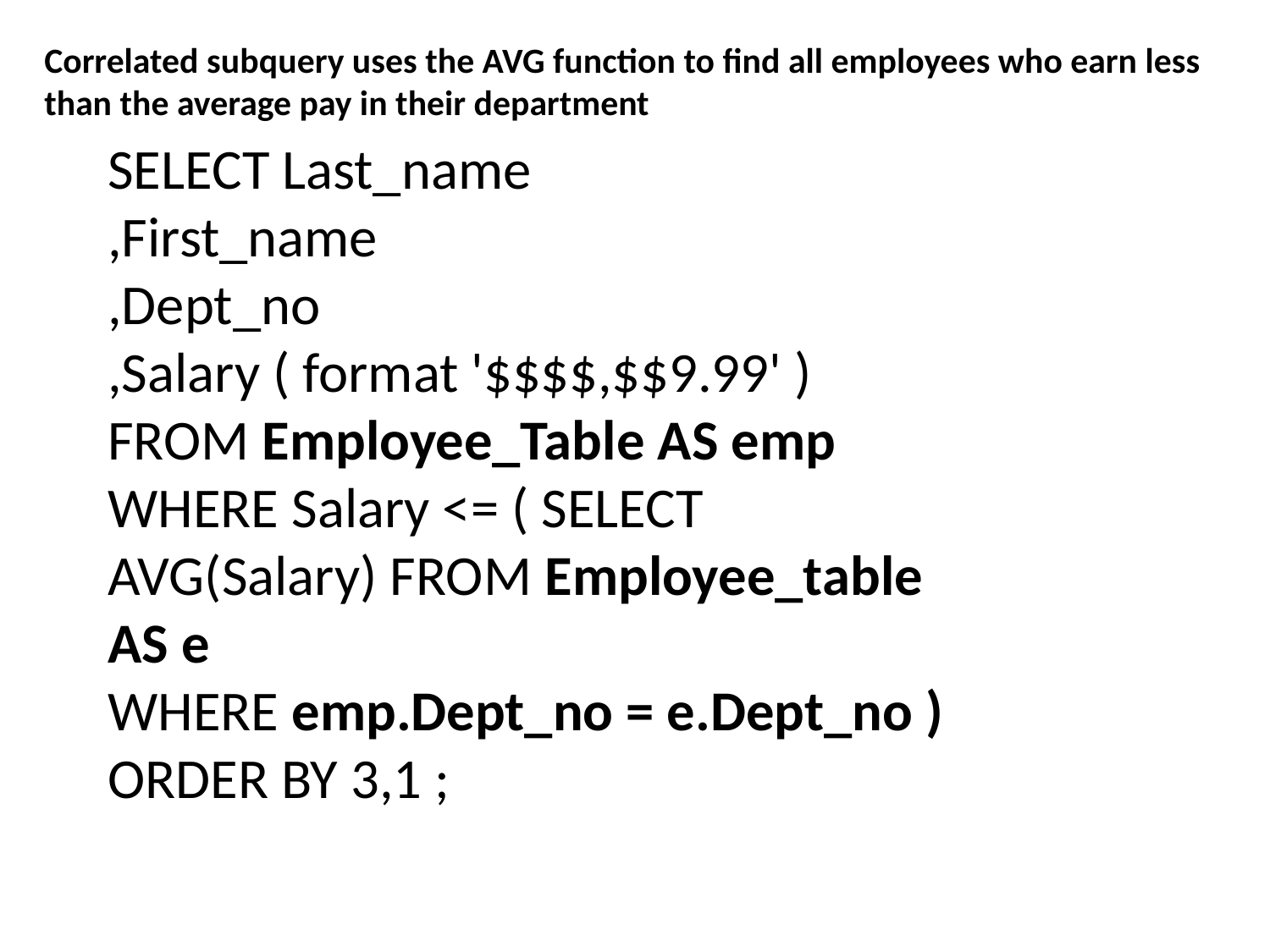

Correlated subquery uses the AVG function to find all employees who earn less than the average pay in their department
SELECT Last_name
,First_name
,Dept_no
,Salary ( format '$$$$,$$9.99' )
FROM Employee_Table AS emp
WHERE Salary <= ( SELECT AVG(Salary) FROM Employee_table AS e
WHERE emp.Dept_no = e.Dept_no )
ORDER BY 3,1 ;